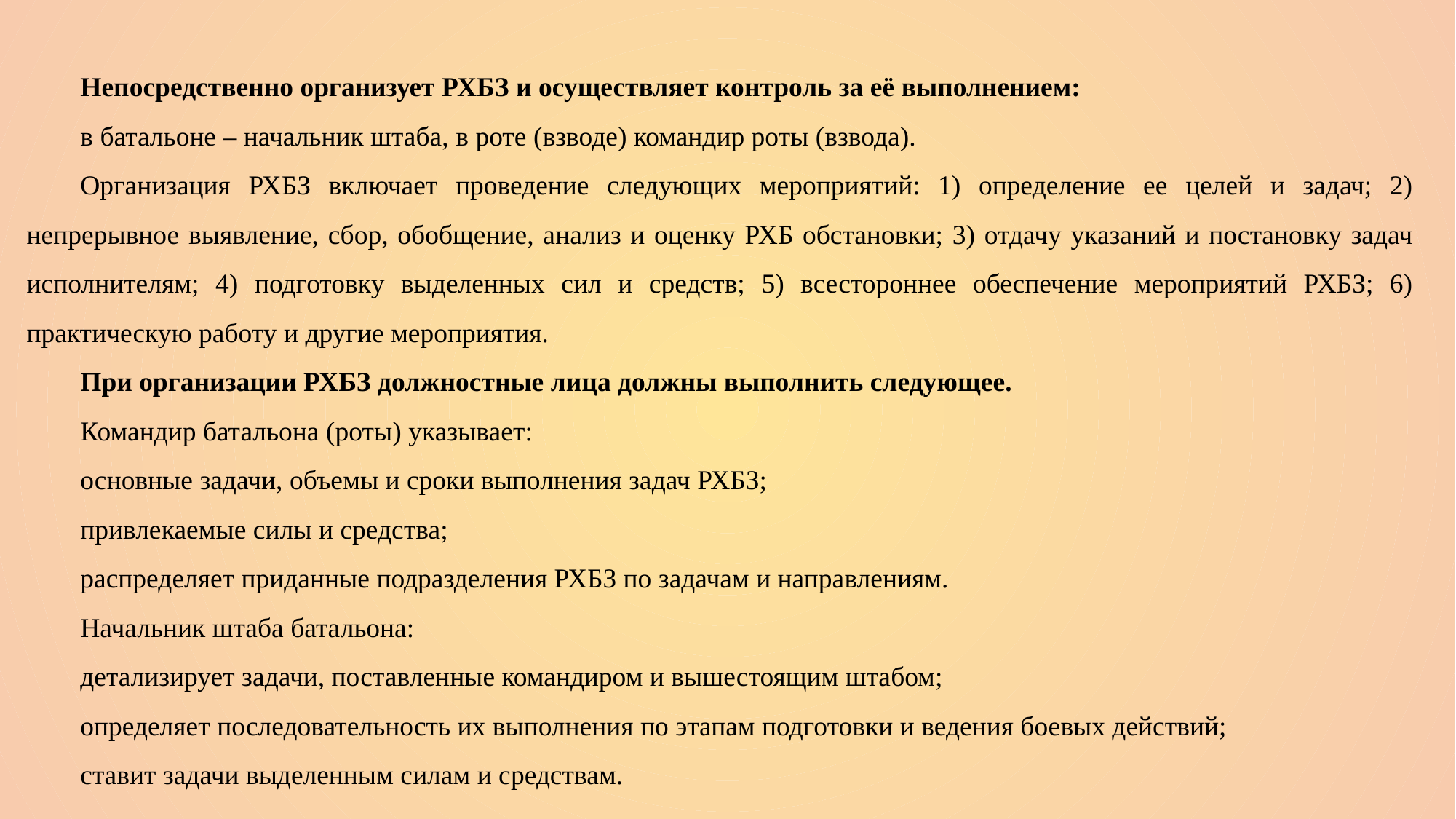

Непосредственно организует РХБЗ и осуществляет контроль за её выполнением:
в батальоне – начальник штаба, в роте (взводе) командир роты (взвода).
Организация РХБЗ включает проведение следующих мероприятий: 1) определение ее целей и задач; 2) непрерывное выявление, сбор, обобщение, анализ и оценку РХБ обстановки; 3) отдачу указаний и постановку задач исполнителям; 4) подготовку выделенных сил и средств; 5) всестороннее обеспечение мероприятий РХБЗ; 6) практическую работу и другие мероприятия.
При организации РХБЗ должностные лица должны выполнить следующее.
Командир батальона (роты) указывает:
основные задачи, объемы и сроки выполнения задач РХБЗ;
привлекаемые силы и средства;
распределяет приданные подразделения РХБЗ по задачам и направлениям.
Начальник штаба батальона:
детализирует задачи, поставленные командиром и вышестоящим штабом;
определяет последовательность их выполнения по этапам подготовки и ведения боевых действий;
ставит задачи выделенным силам и средствам.